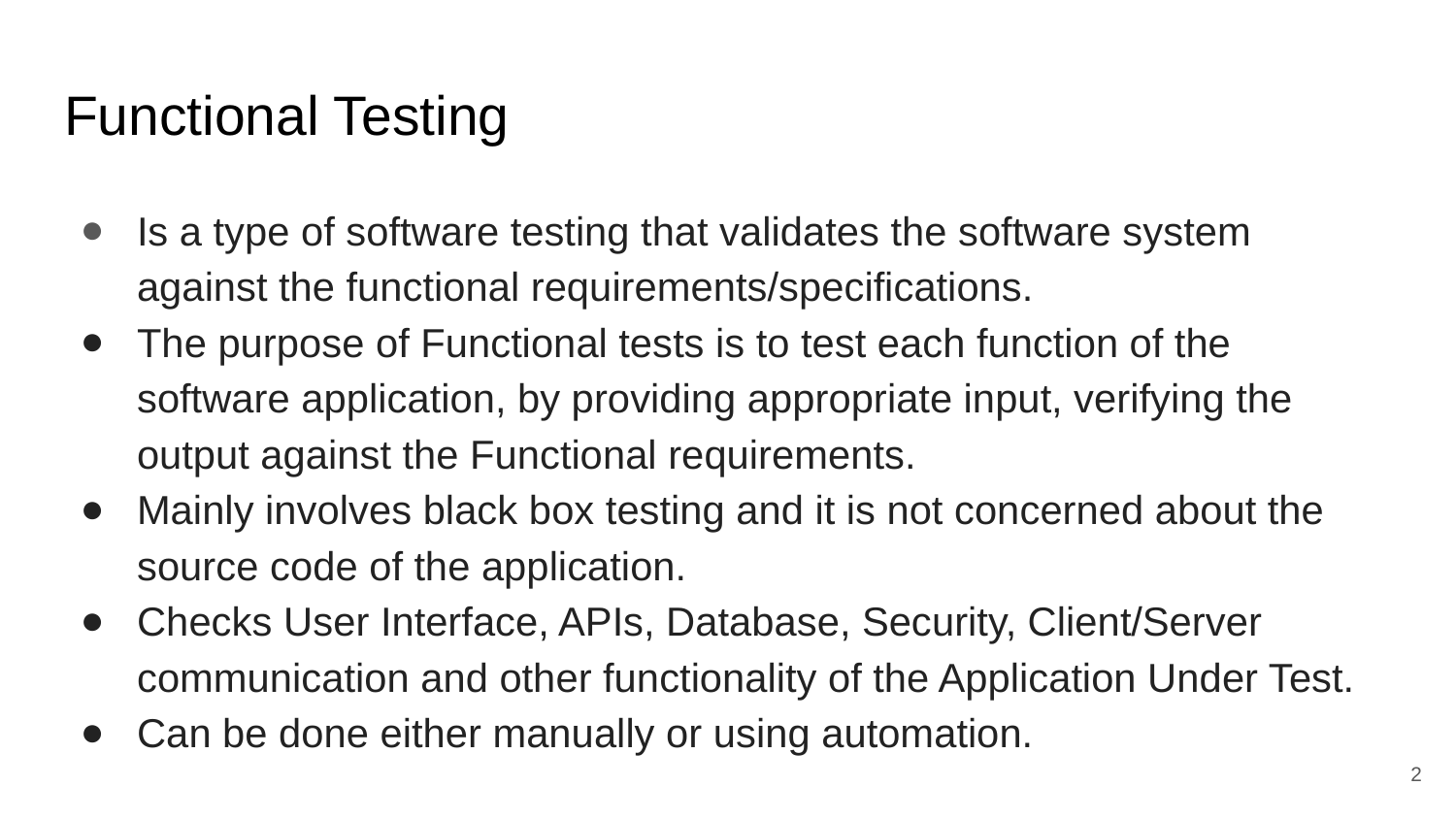

# Functional Testing
Is a type of software testing that validates the software system against the functional requirements/specifications.
The purpose of Functional tests is to test each function of the software application, by providing appropriate input, verifying the output against the Functional requirements.
Mainly involves black box testing and it is not concerned about the source code of the application.
Checks User Interface, APIs, Database, Security, Client/Server communication and other functionality of the Application Under Test.
Can be done either manually or using automation.
2